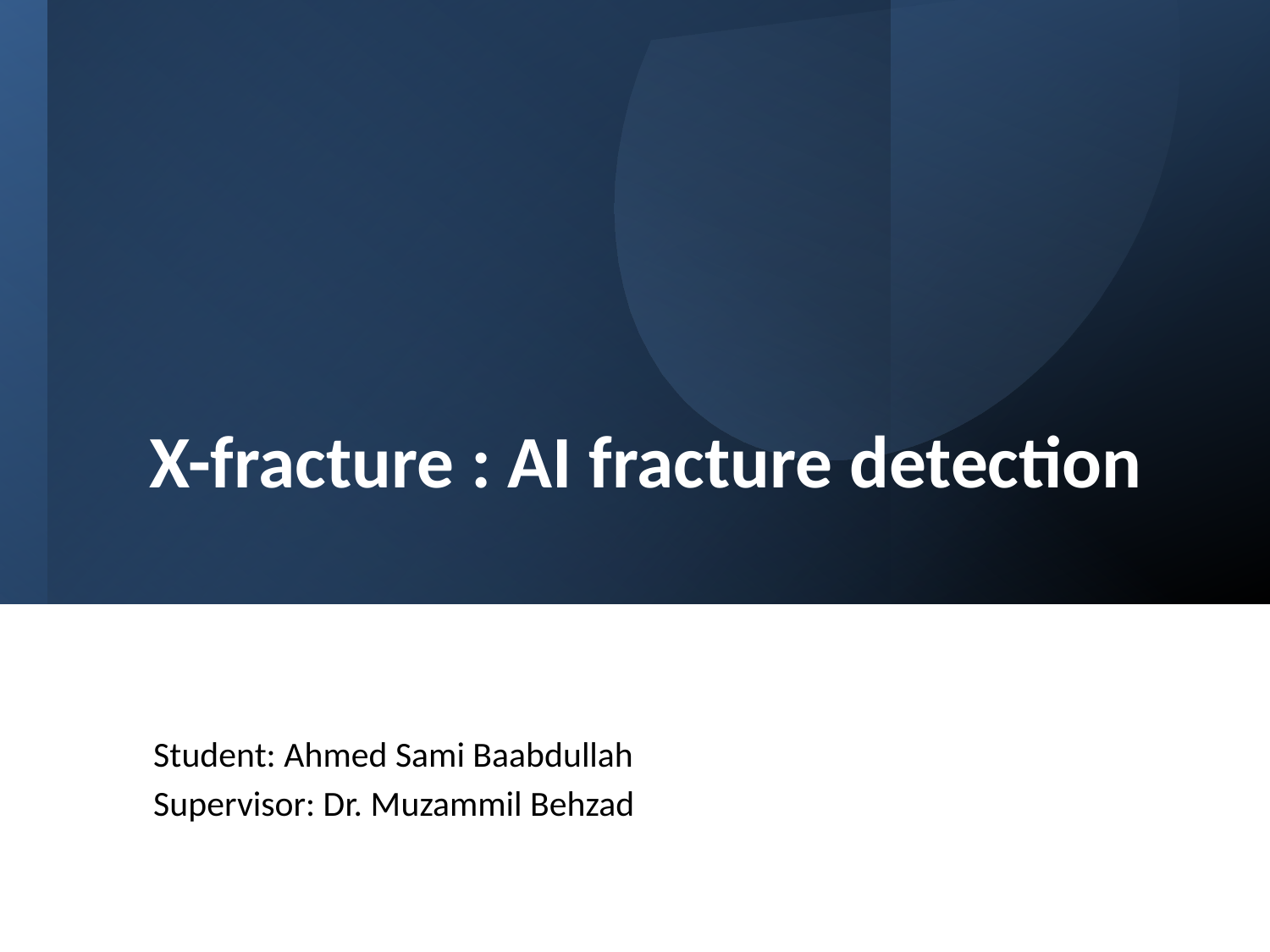

# X-fracture : AI fracture detection
Student: Ahmed Sami Baabdullah
Supervisor: Dr. Muzammil Behzad